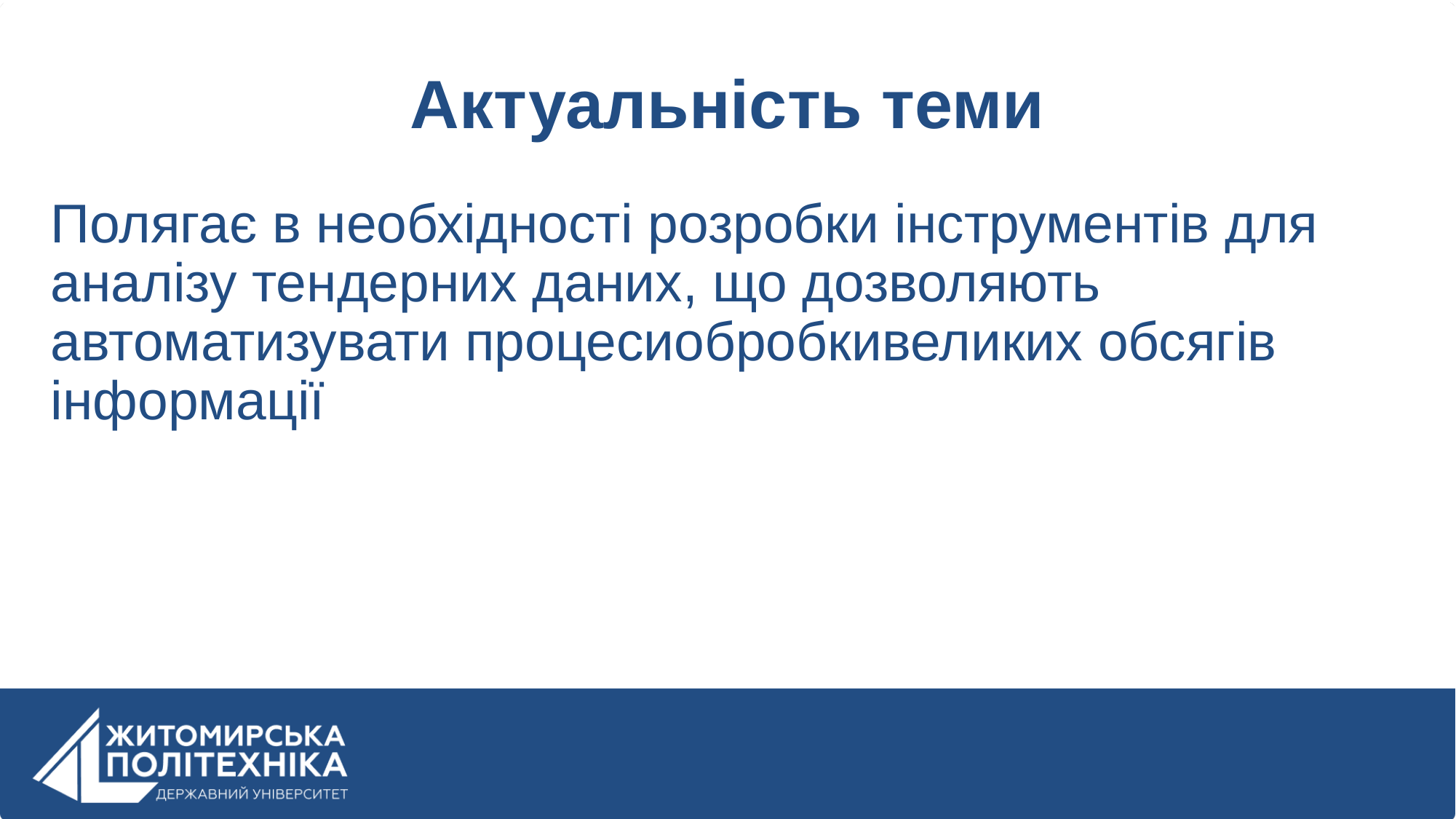

# Актуальність теми
Полягає в необхідності розробки інструментів для аналізу тендерних даних, що дозволяють автоматизувати процесиобробкивеликих обсягів інформації